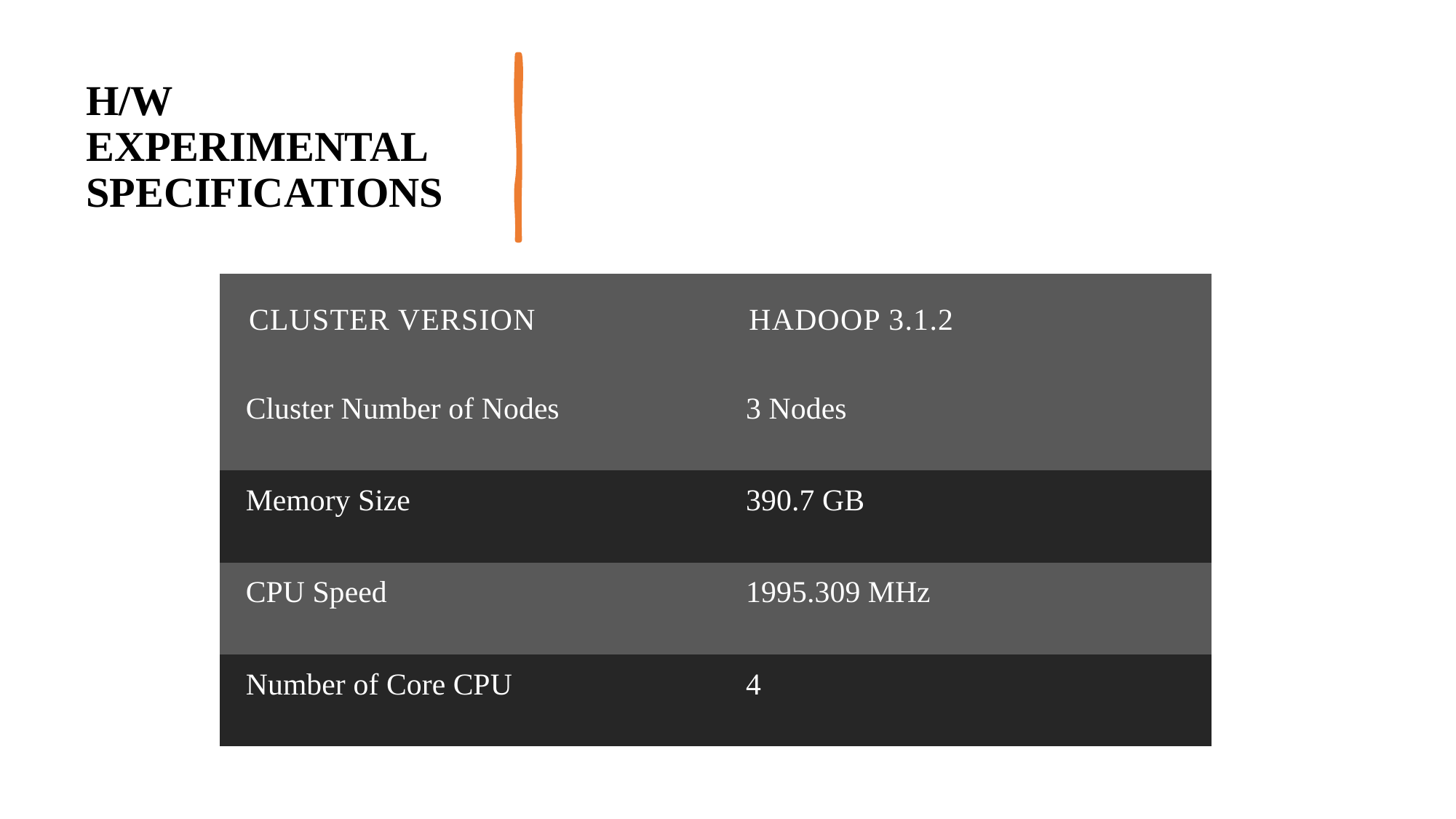

# H/W EXPERIMENTAL SPECIFICATIONS

| Cluster Version | Hadoop 3.1.2 |
| --- | --- |
| Cluster Number of Nodes | 3 Nodes |
| Memory Size | 390.7 GB |
| CPU Speed | 1995.309 MHz |
| Number of Core CPU | 4 |